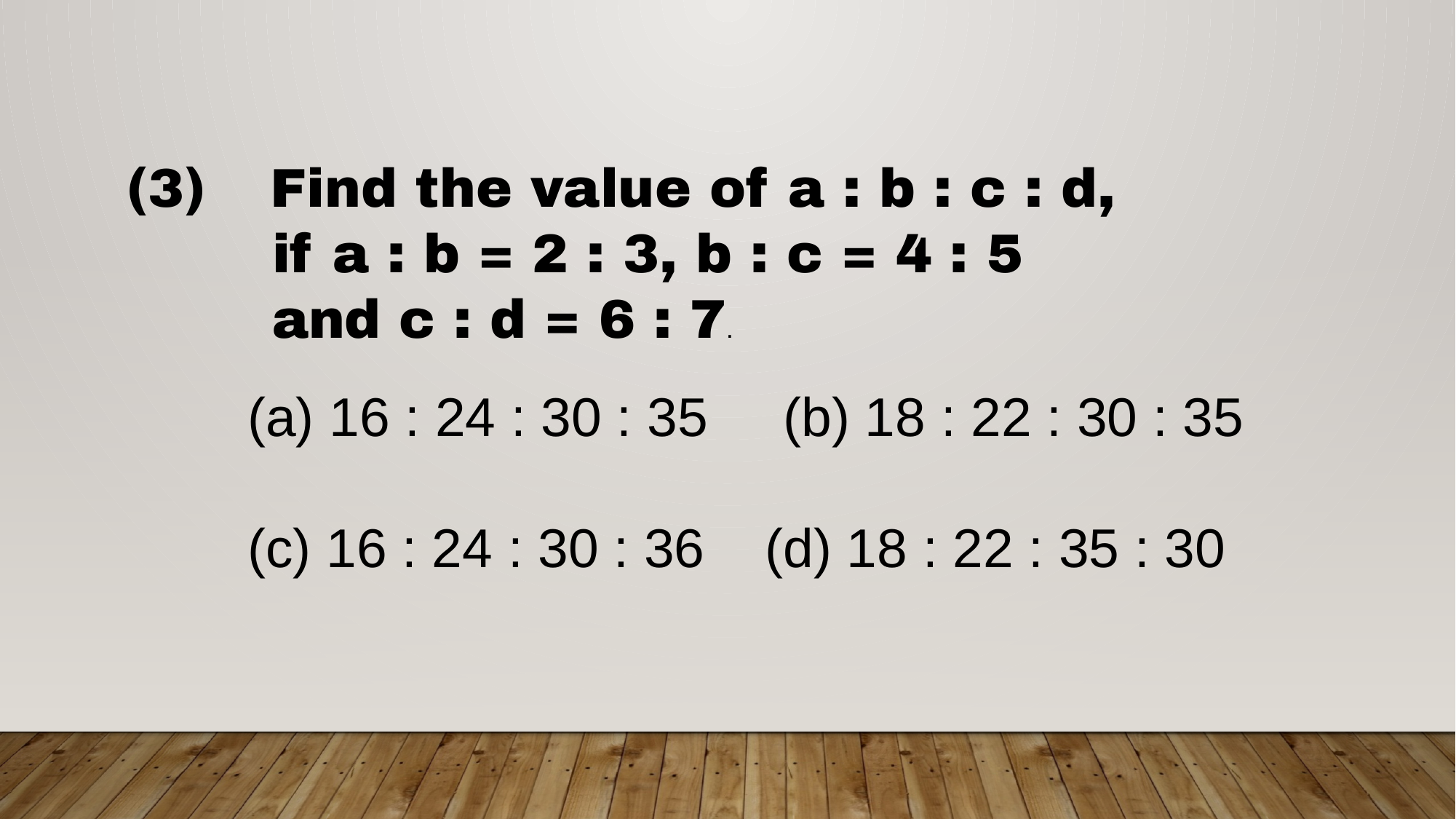

Find the value of a : b : c : d,
        if a : b = 2 : 3, b : c = 4 : 5
        and c : d = 6 : 7.

        (a) 16 : 24 : 30 : 35     (b) 18 : 22 : 30 : 35

        (c) 16 : 24 : 30 : 36    (d) 18 : 22 : 35 : 30